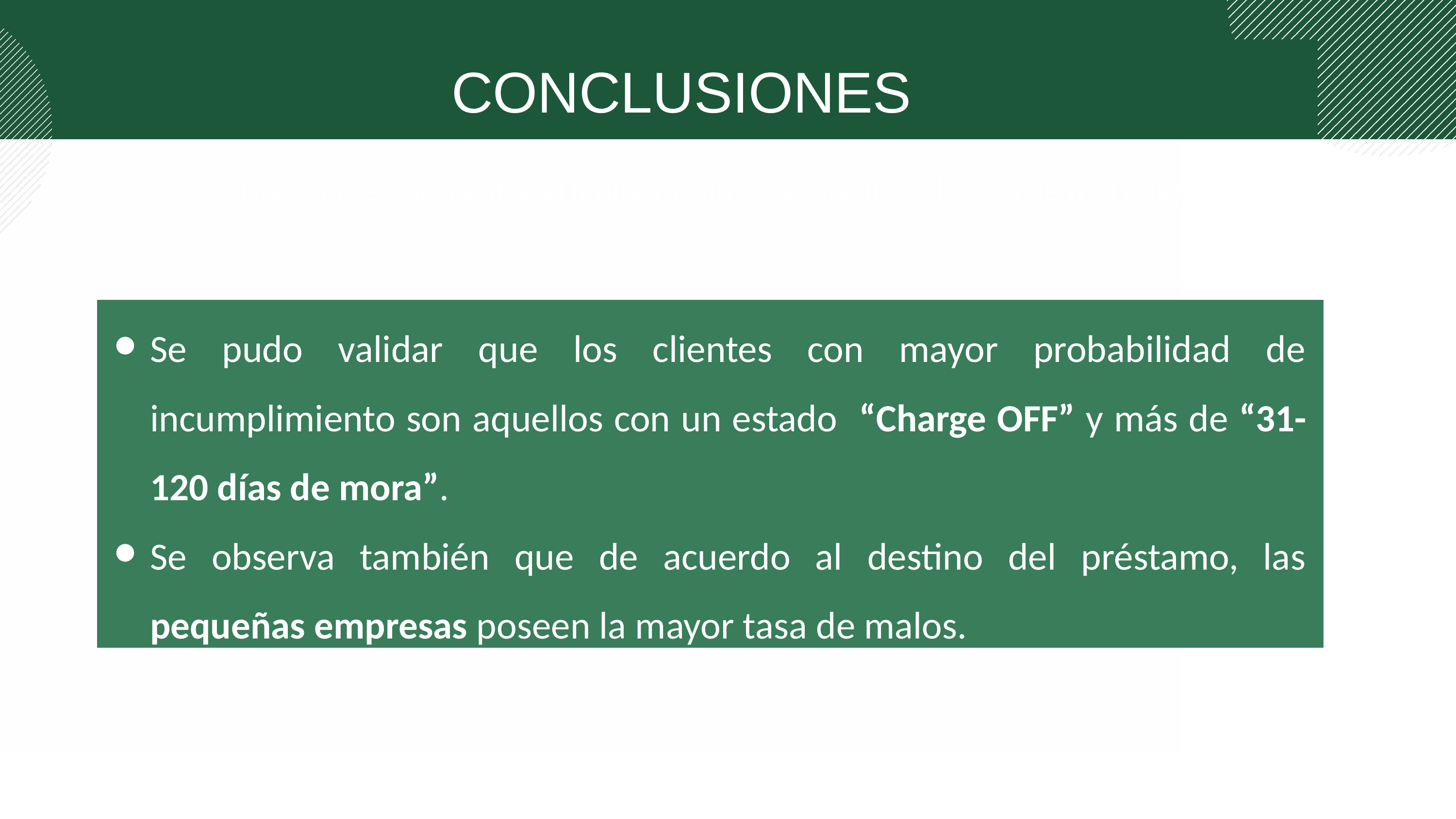

CONCLUSIONES

¿Existe una relación entre el límite máximo del crédito y la tasa de mal pagador?

Se pudo validar que los clientes con mayor probabilidad de incumplimiento son aquellos con un estado  “Charge OFF” y más de “31-120 días de mora”.
Se observa también que de acuerdo al destino del préstamo, las pequeñas empresas poseen la mayor tasa de malos.